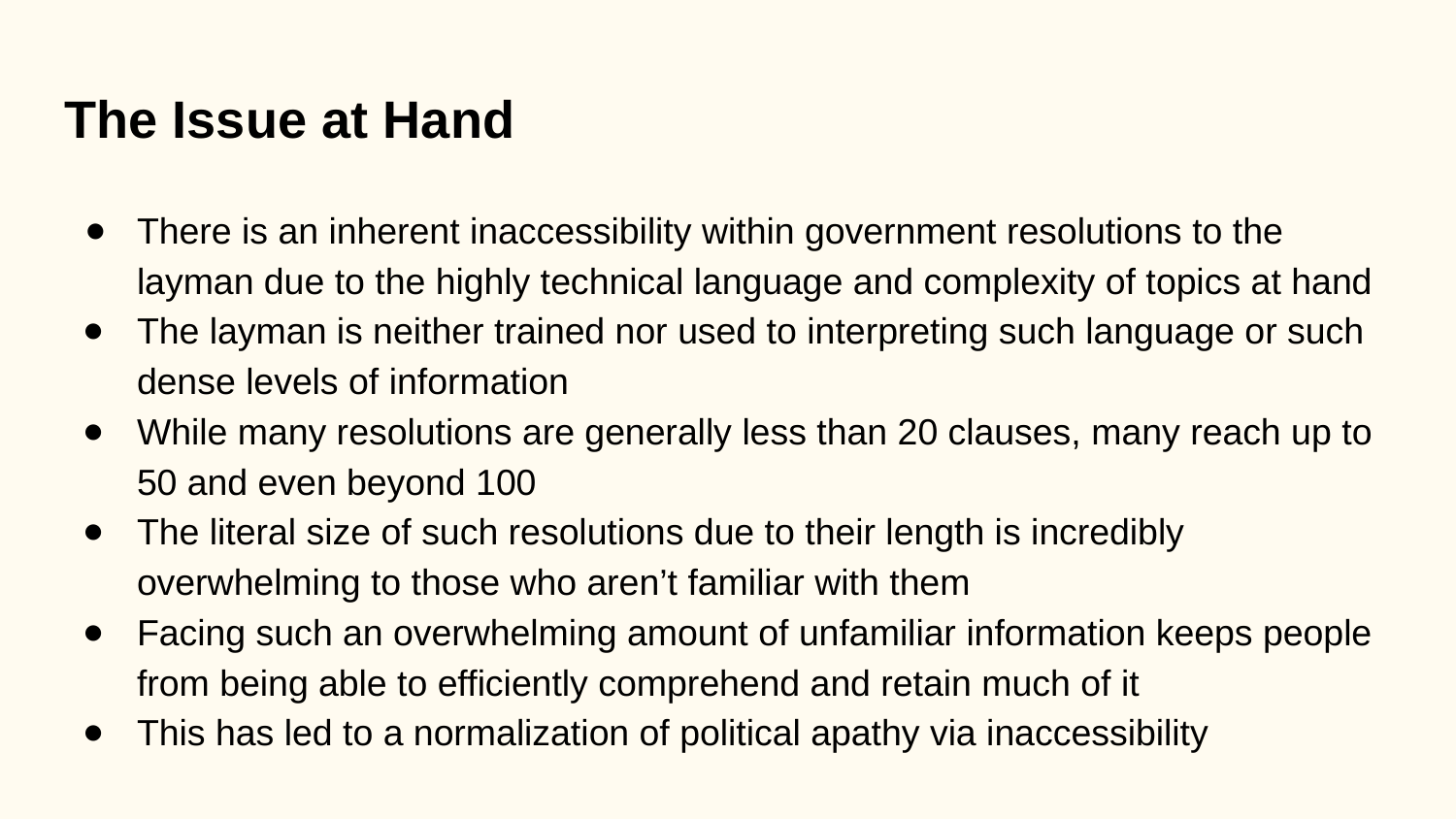

# The Issue at Hand
There is an inherent inaccessibility within government resolutions to the layman due to the highly technical language and complexity of topics at hand
The layman is neither trained nor used to interpreting such language or such dense levels of information
While many resolutions are generally less than 20 clauses, many reach up to 50 and even beyond 100
The literal size of such resolutions due to their length is incredibly overwhelming to those who aren’t familiar with them
Facing such an overwhelming amount of unfamiliar information keeps people from being able to efficiently comprehend and retain much of it
This has led to a normalization of political apathy via inaccessibility